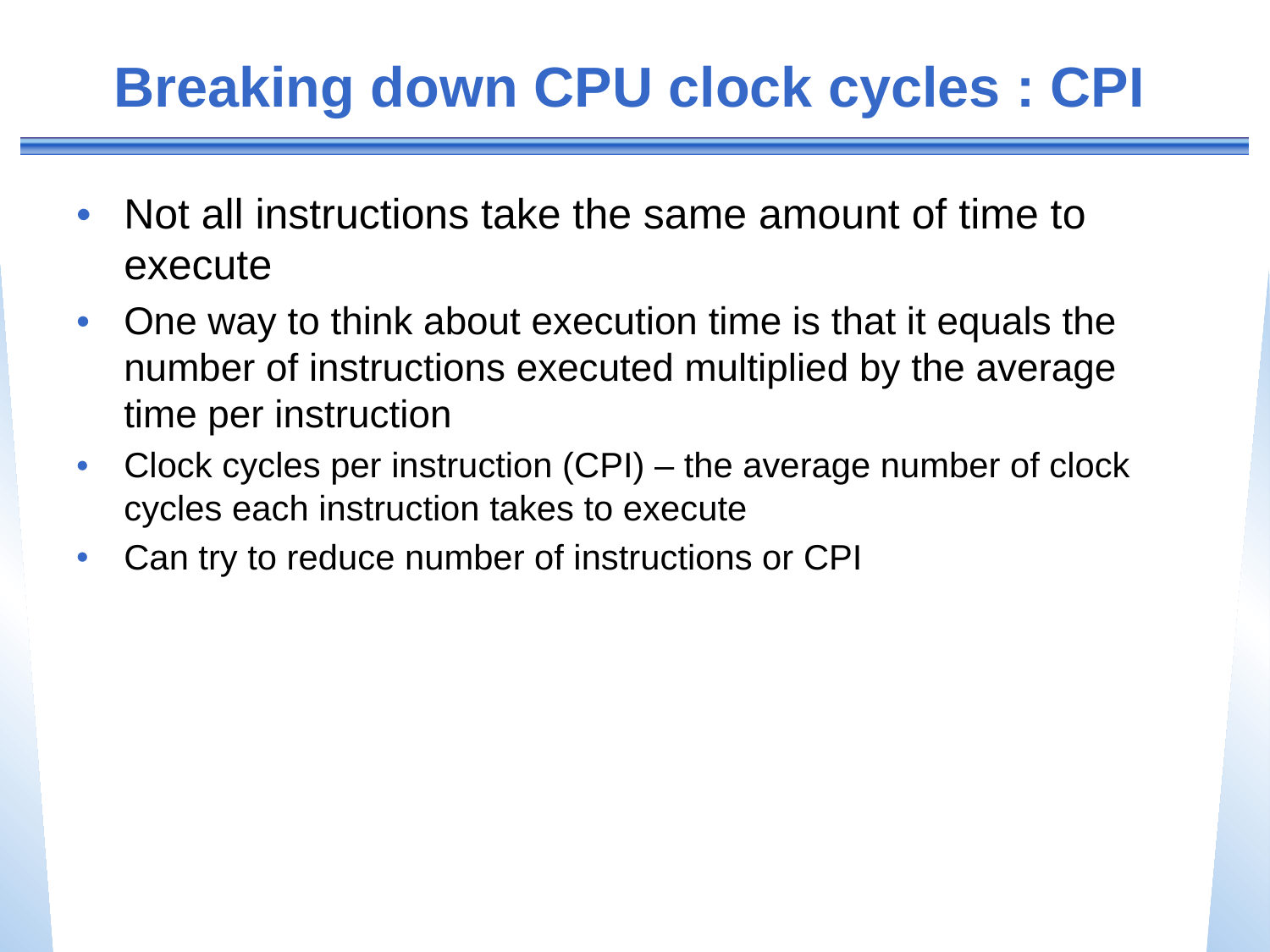

# Breaking down CPU clock cycles : CPI
Not all instructions take the same amount of time to execute
One way to think about execution time is that it equals the number of instructions executed multiplied by the average time per instruction
Clock cycles per instruction (CPI) – the average number of clock cycles each instruction takes to execute
Can try to reduce number of instructions or CPI